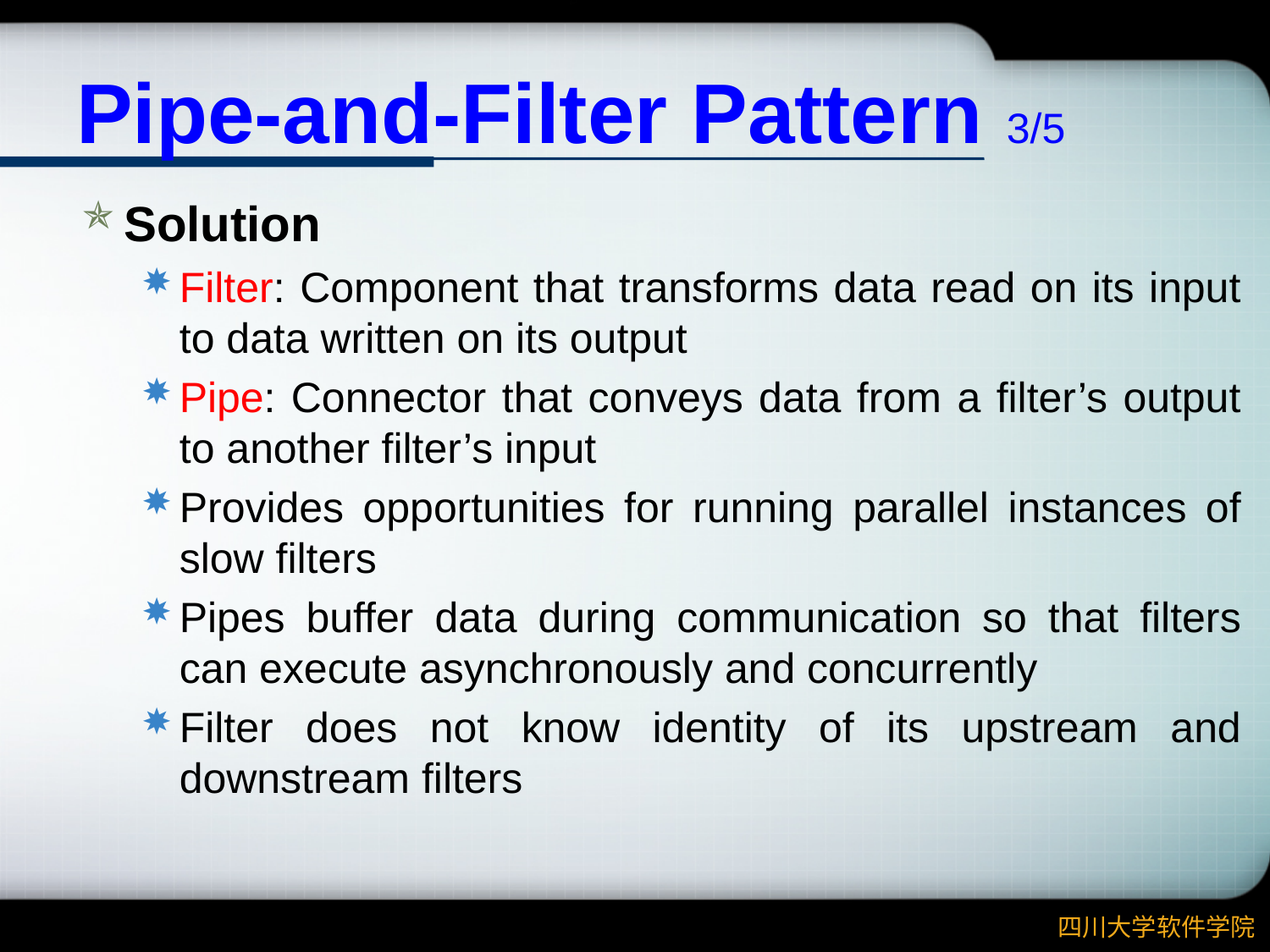

# Pipe-and-Filter Pattern 3/5
Solution
Filter: Component that transforms data read on its input to data written on its output
Pipe: Connector that conveys data from a filter’s output to another filter’s input
Provides opportunities for running parallel instances of slow filters
Pipes buffer data during communication so that filters can execute asynchronously and concurrently
Filter does not know identity of its upstream and downstream filters